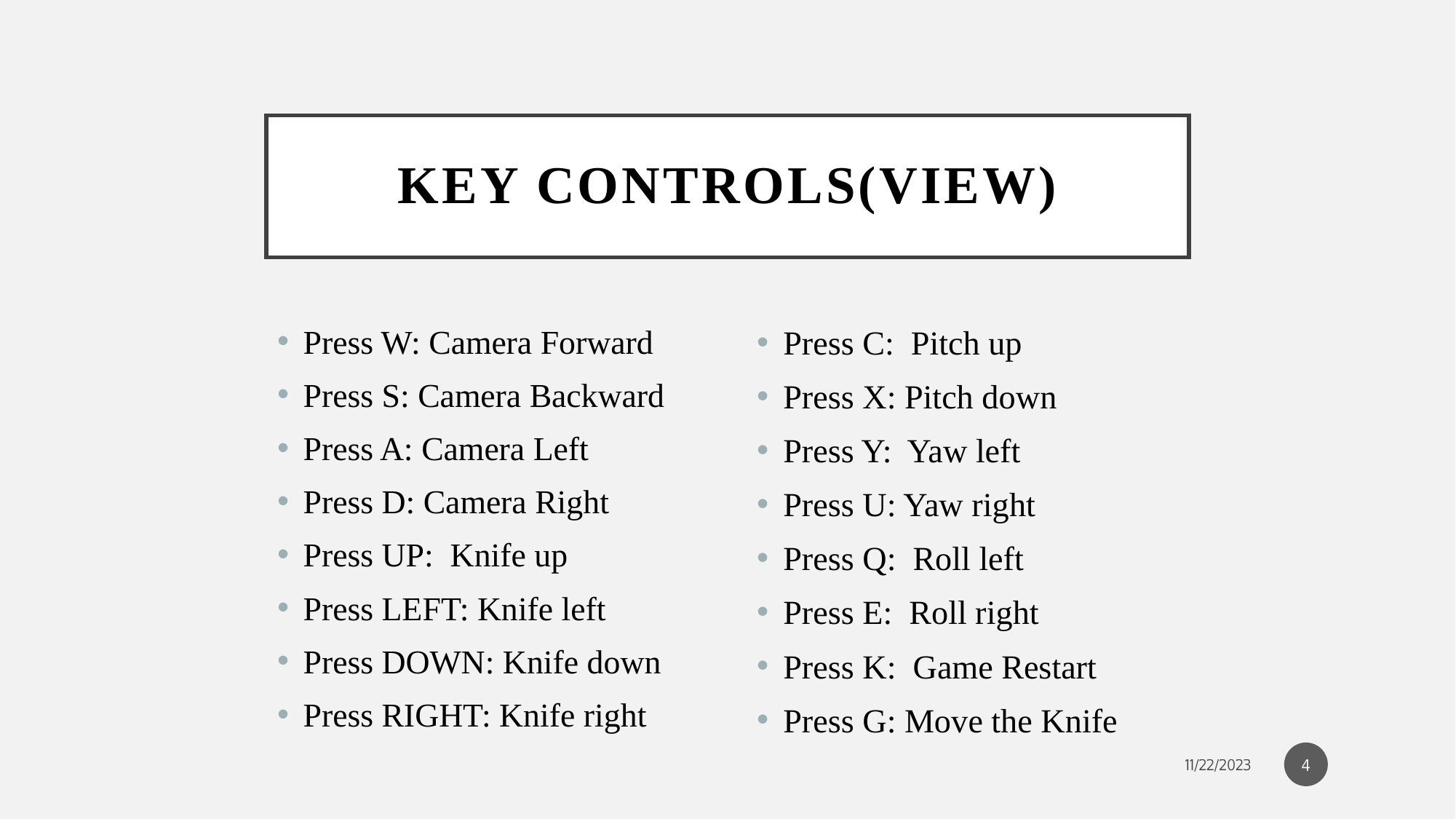

# Key Controls(View)
Press W: Camera Forward
Press S: Camera Backward
Press A: Camera Left
Press D: Camera Right
Press UP:  Knife up
Press LEFT: Knife left
Press DOWN: Knife down
Press RIGHT: Knife right

Press C:  Pitch up
Press X: Pitch down
Press Y:  Yaw left
Press U: Yaw right
Press Q:  Roll left
Press E:  Roll right
Press K:  Game Restart
Press G: Move the Knife

4
11/22/2023